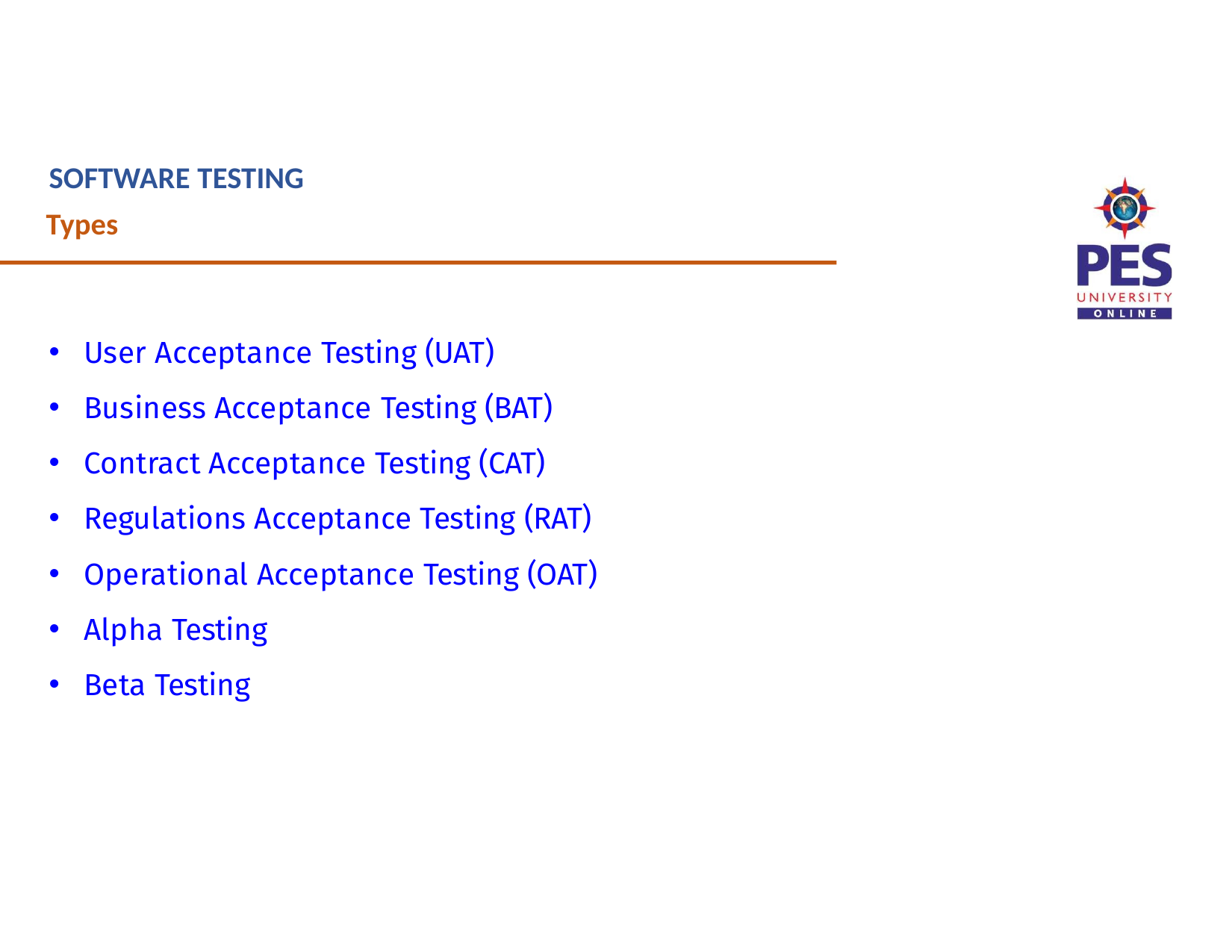

SOFTWARE TESTING
Types

User Acceptance Testing (UAT)
Business Acceptance Testing (BAT)
Contract Acceptance Testing (CAT)
Regulations Acceptance Testing (RAT)
Operational Acceptance Testing (OAT)
Alpha Testing
Beta Testing